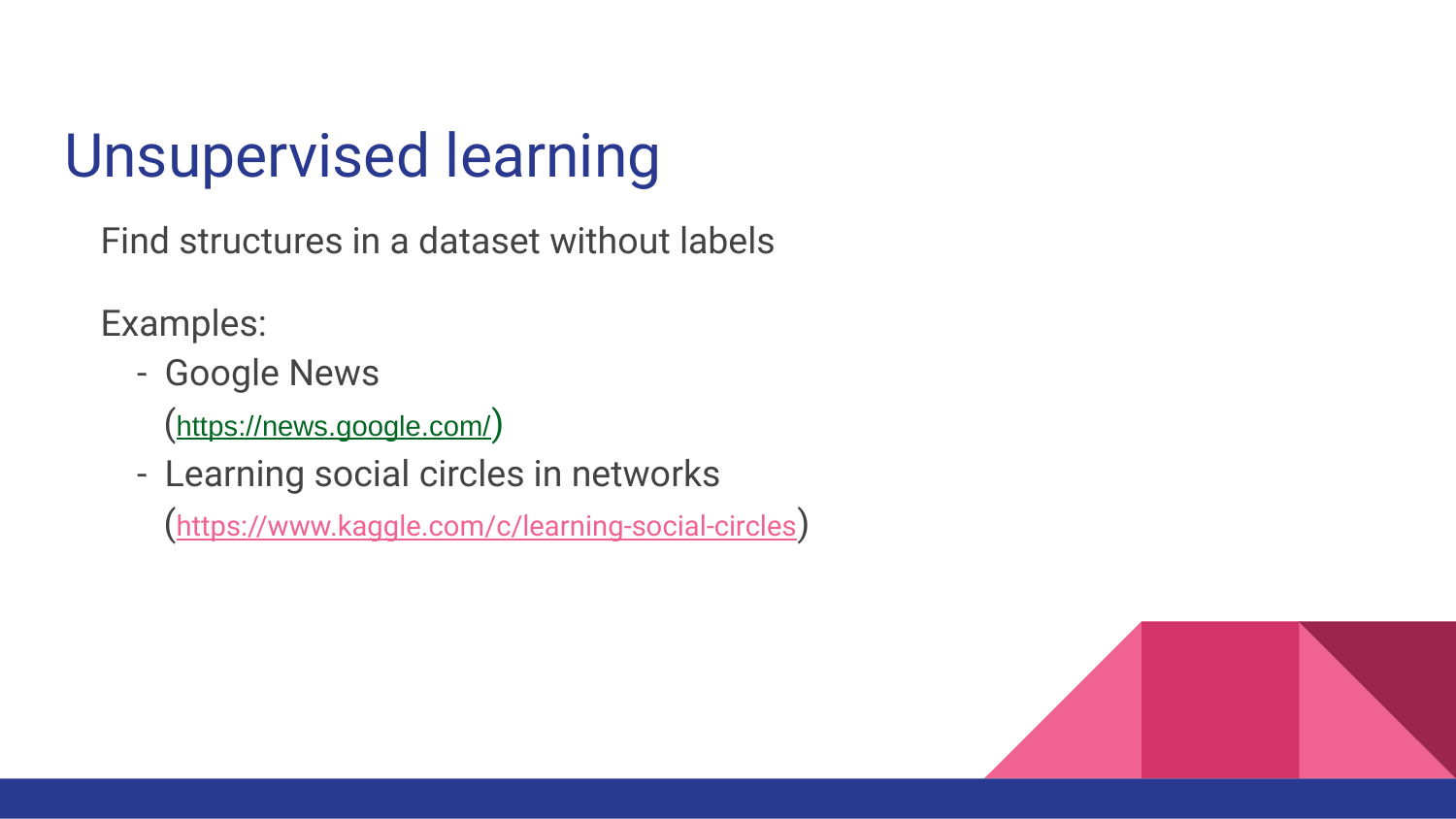

# Unsupervised learning

Find structures in a dataset without labels
Examples:
-  Google News
   (https://news.google.com/)
-  Learning social circles in networks
   (https://www.kaggle.com/c/learning-social-circles)